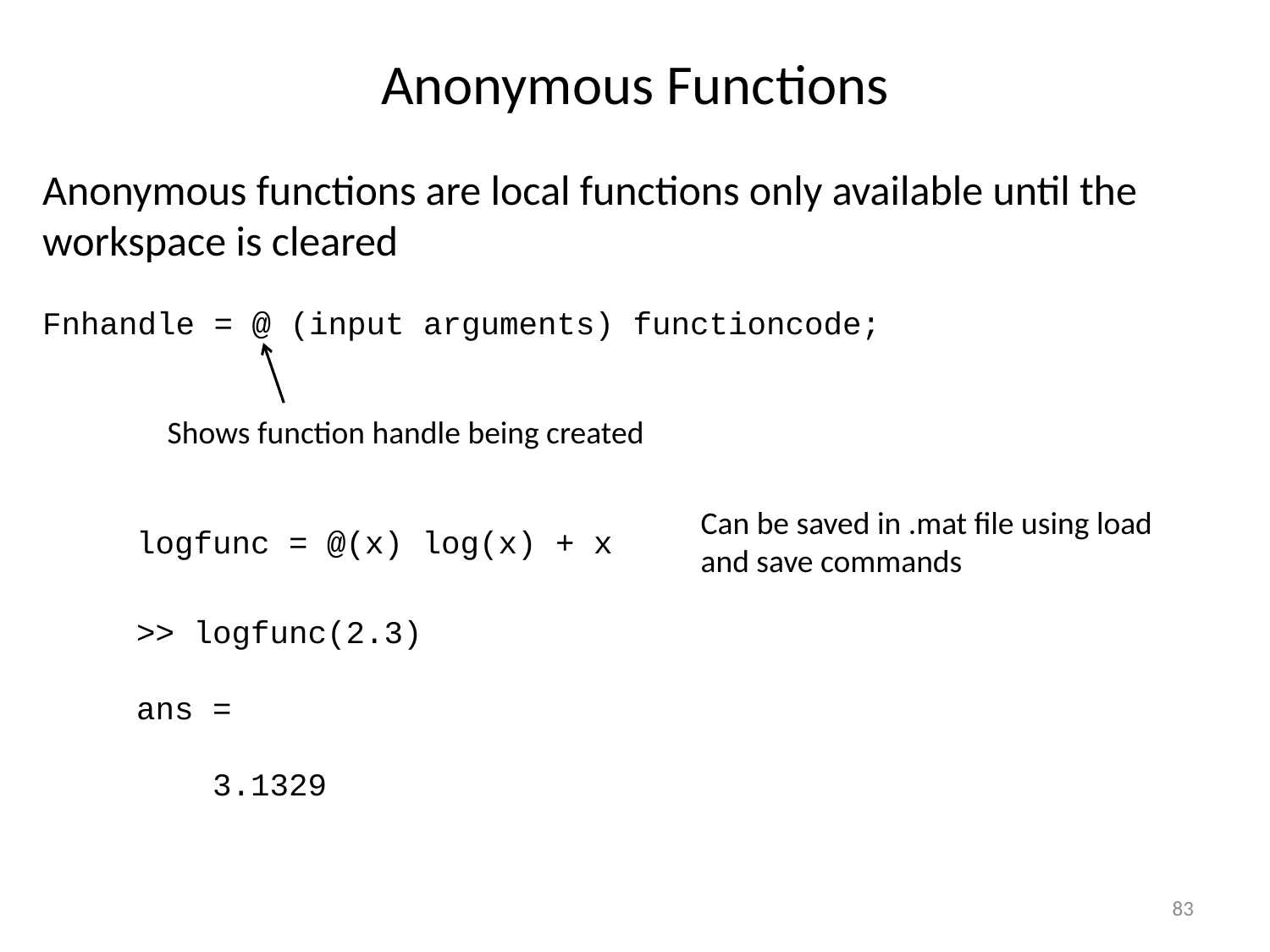

# Anonymous Functions
Anonymous functions are local functions only available until the workspace is cleared

Fnhandle = @ (input arguments) functioncode;
Shows function handle being created
Can be saved in .mat file using load and save commands
logfunc = @(x) log(x) + x
>> logfunc(2.3)

ans =

    3.1329
83